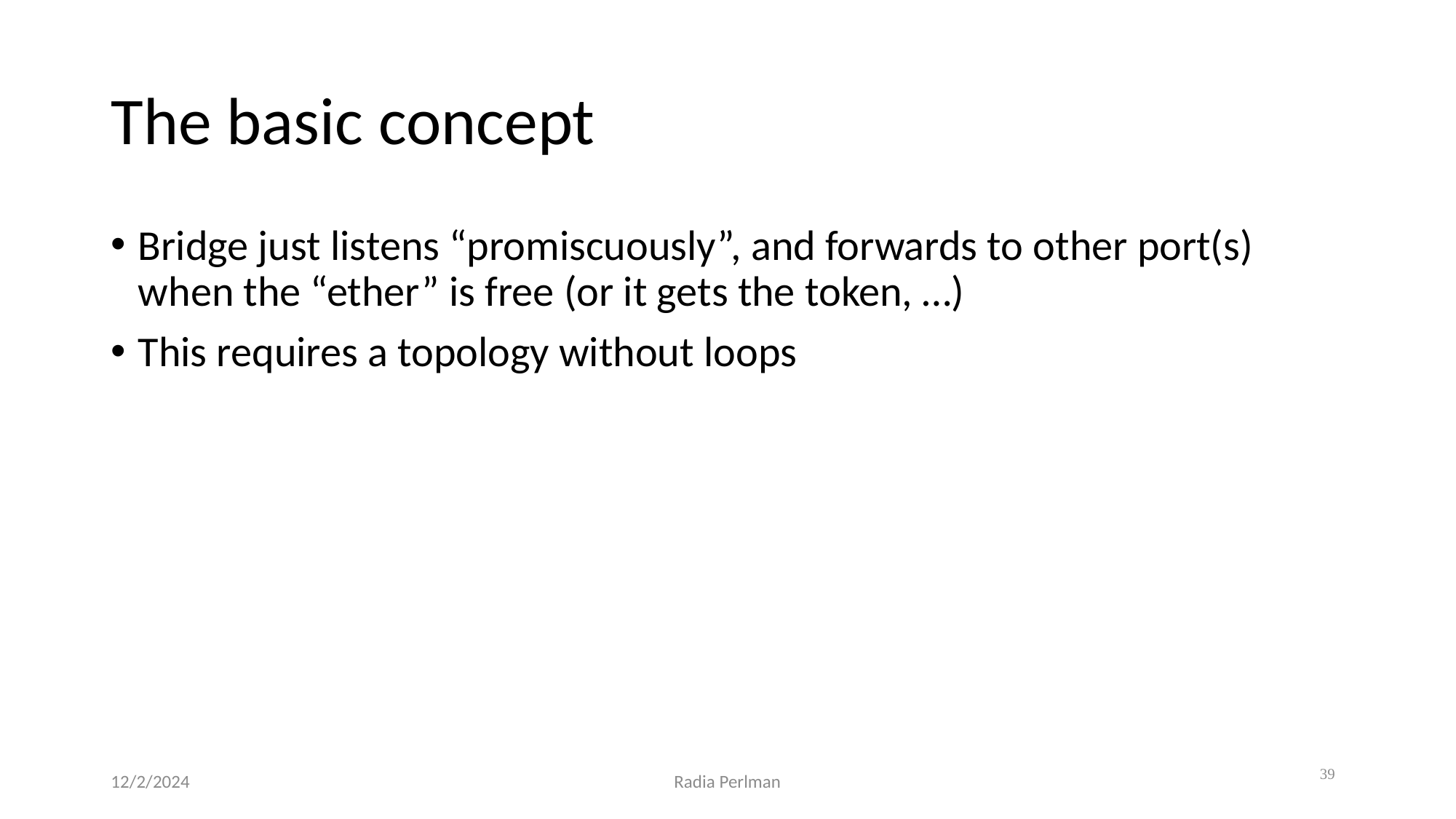

# The basic concept
Bridge just listens “promiscuously”, and forwards to other port(s) when the “ether” is free (or it gets the token, …)
This requires a topology without loops
39
12/2/2024
Radia Perlman